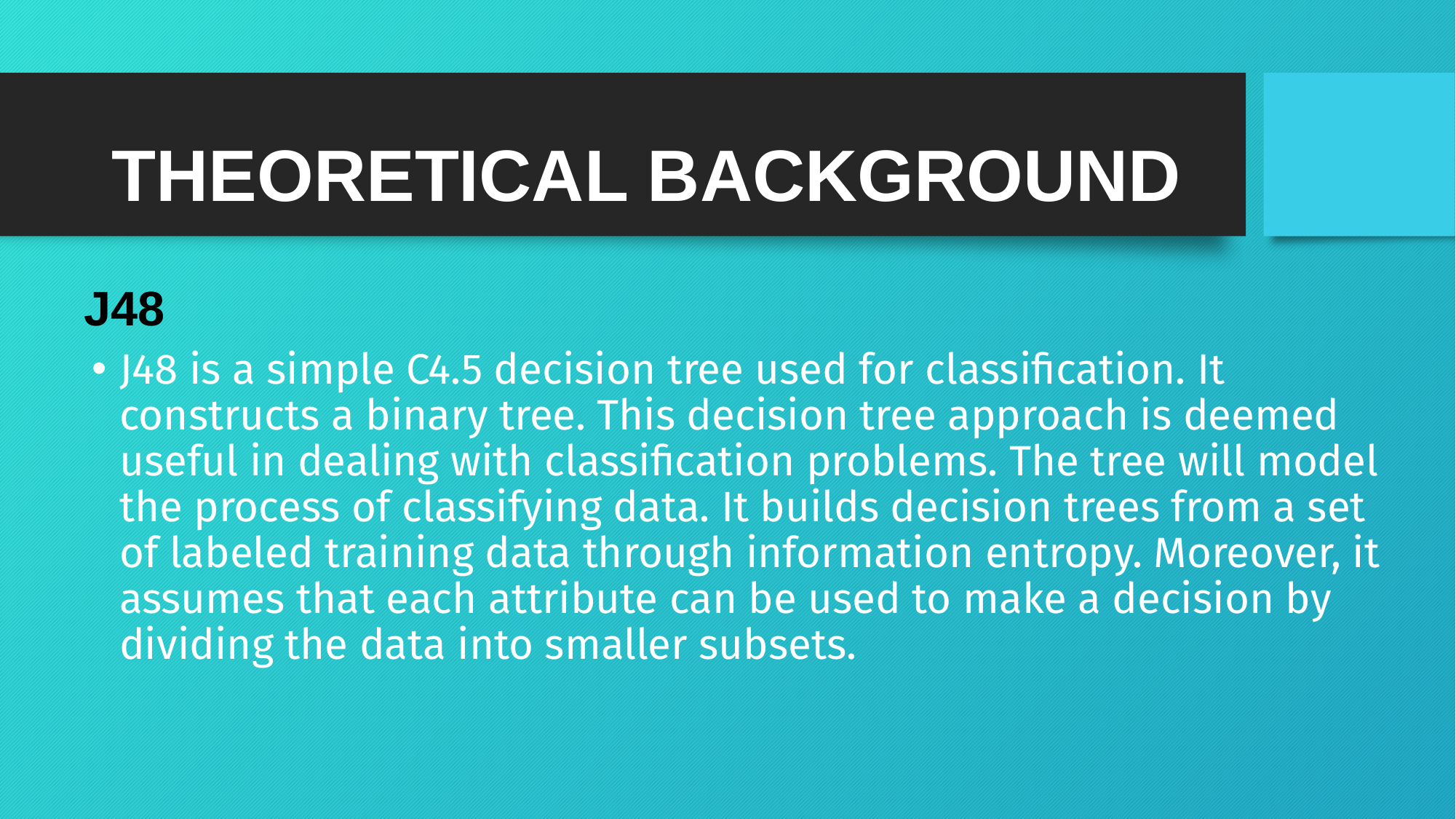

# THEORETICAL BACKGROUND
J48
J48 is a simple C4.5 decision tree used for classification. It constructs a binary tree. This decision tree approach is deemed useful in dealing with classification problems. The tree will model the process of classifying data. It builds decision trees from a set of labeled training data through information entropy. Moreover, it assumes that each attribute can be used to make a decision by dividing the data into smaller subsets.